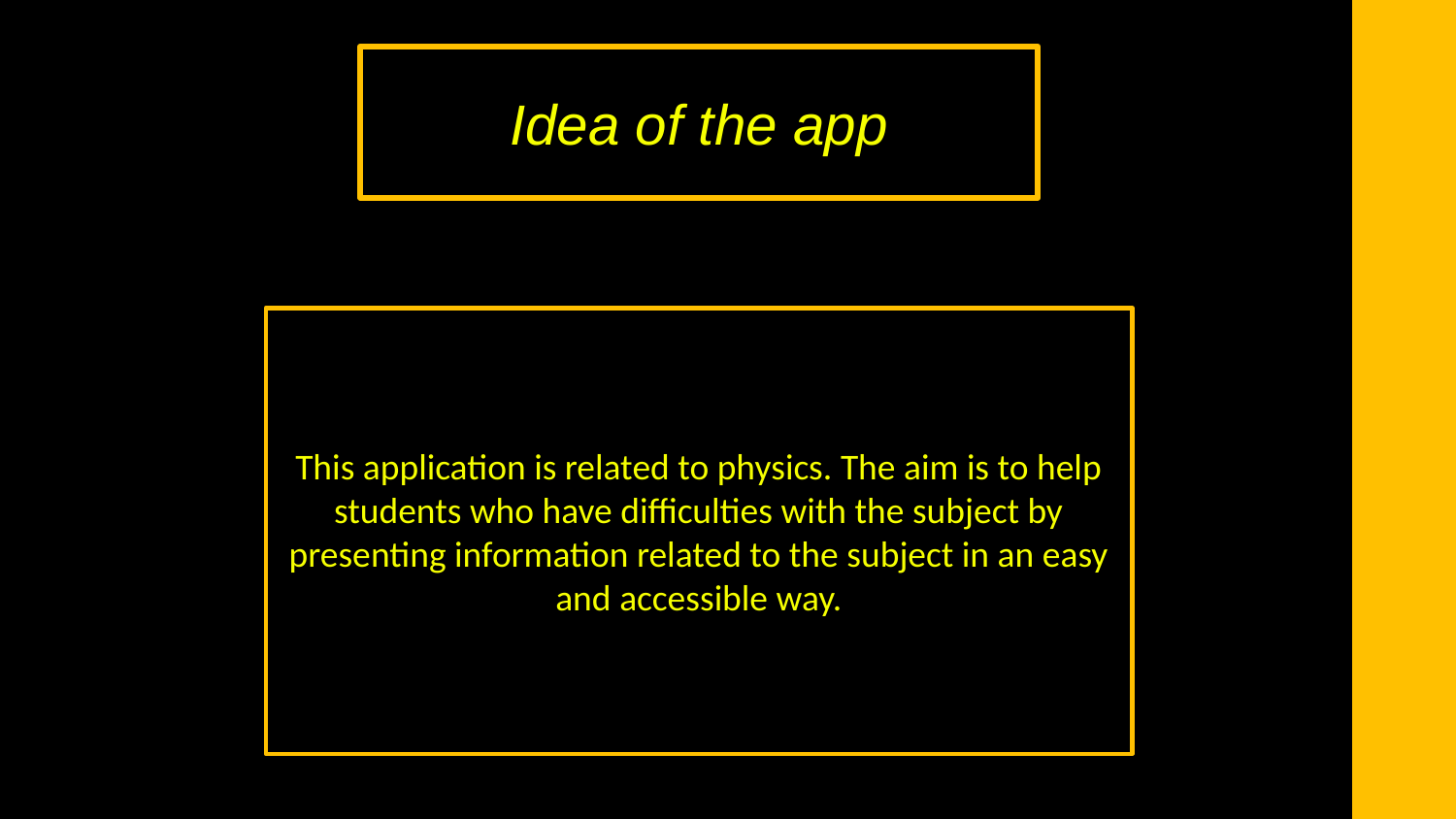

Idea of the app
This application is related to physics. The aim is to help students who have difficulties with the subject by presenting information related to the subject in an easy and accessible way.